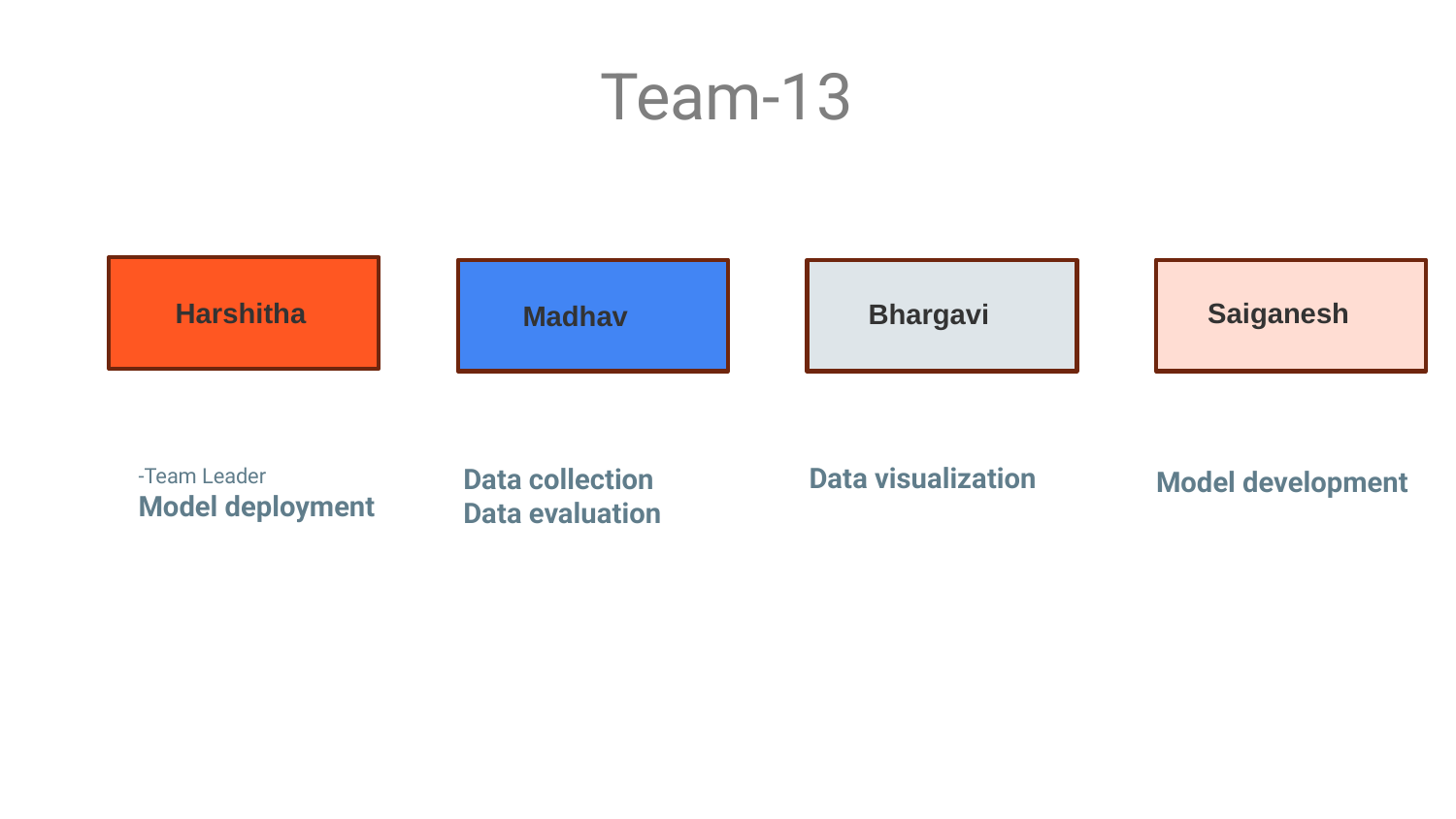

# Team-13

Saiganesh
Harshitha
Bhargavi
Madhav
Data visualization

Data collection
Data evaluation
-Team Leader
Model deployment
Model development